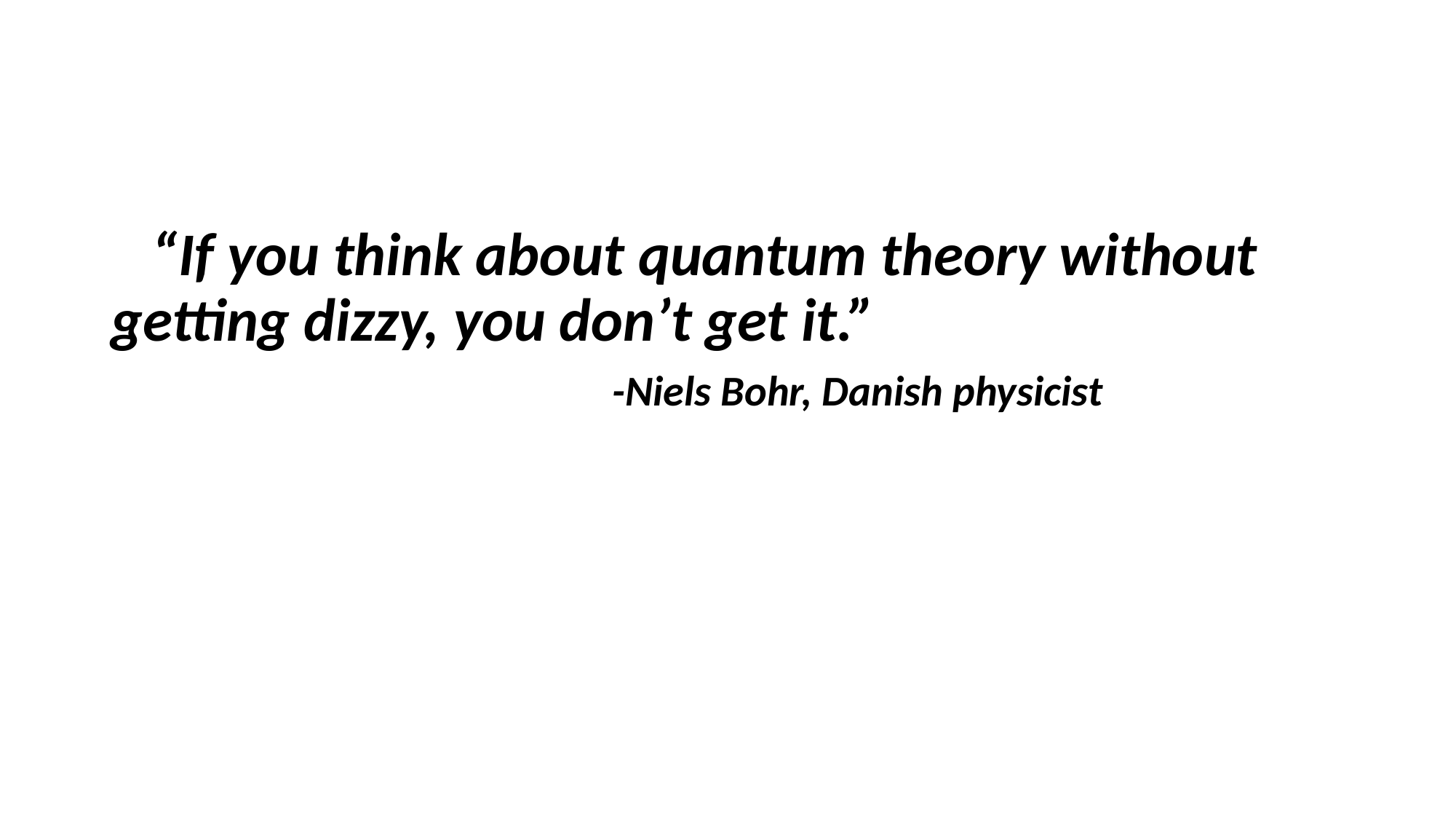

#
   “If you think about quantum theory without getting dizzy, you don’t get it.”
                                                    -Niels Bohr, Danish physicist